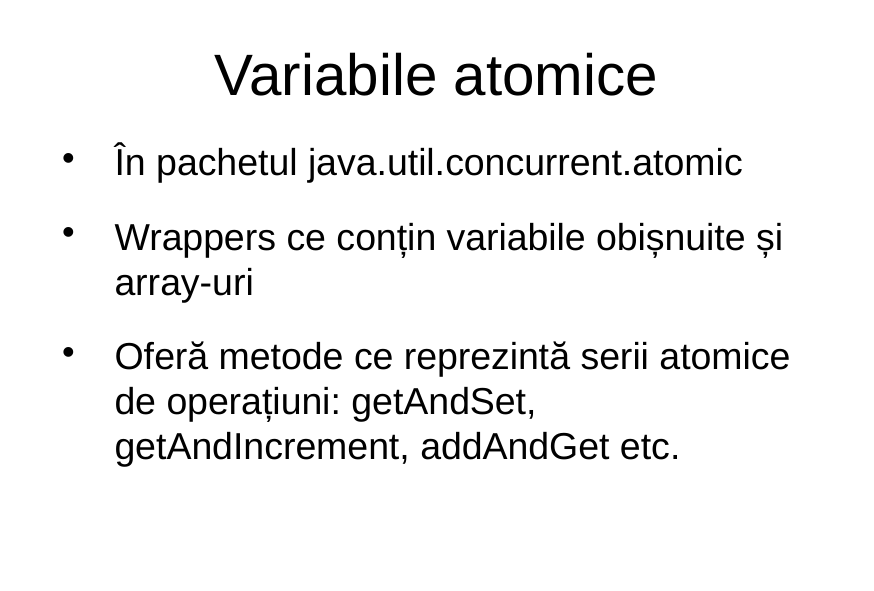

Variabile atomice
În pachetul java.util.concurrent.atomic
Wrappers ce conțin variabile obișnuite și array-uri
Oferă metode ce reprezintă serii atomice de operațiuni: getAndSet, getAndIncrement, addAndGet etc.